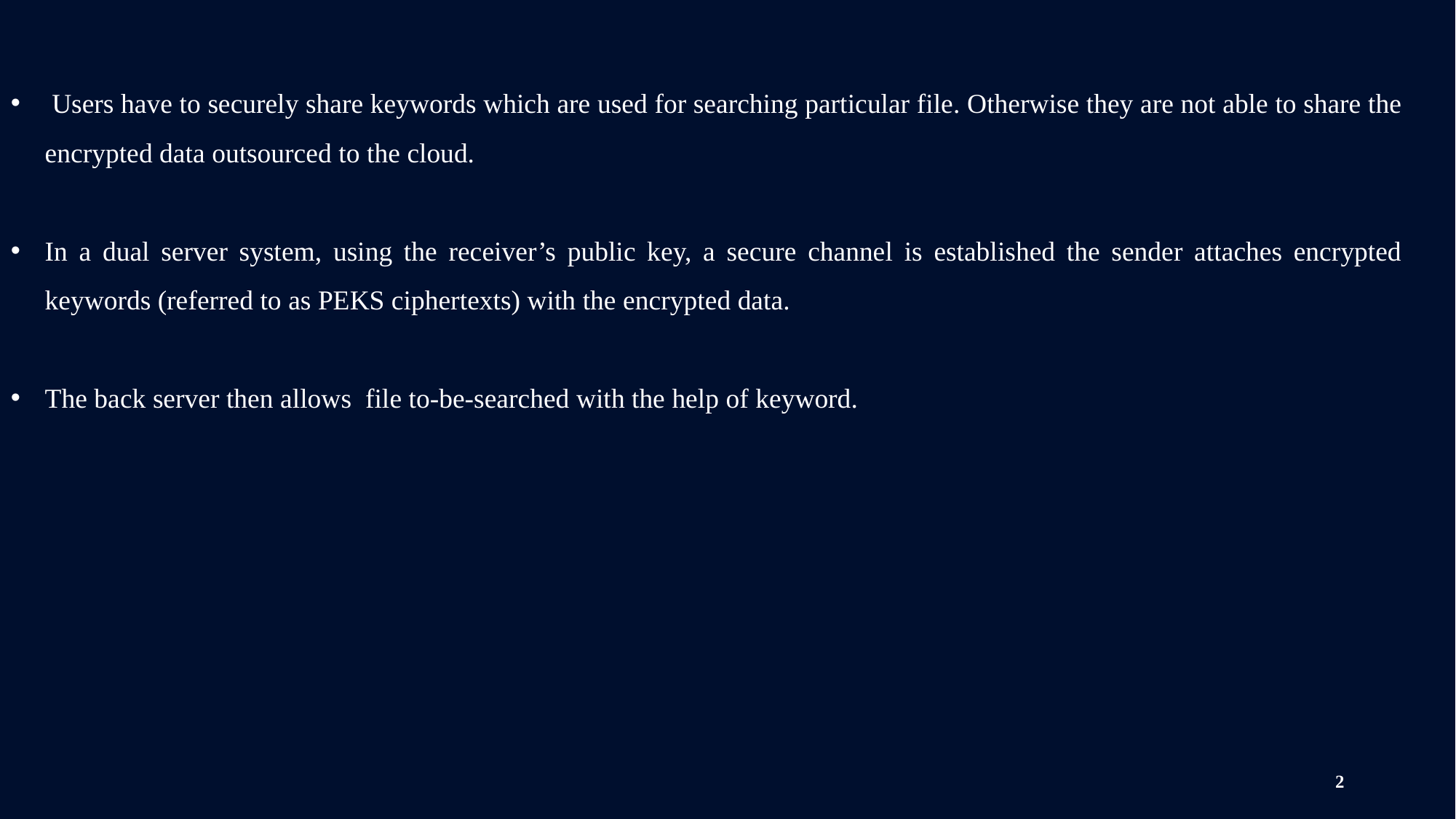

Users have to securely share keywords which are used for searching particular file. Otherwise they are not able to share the encrypted data outsourced to the cloud.

In a dual server system, using the receiver’s public key, a secure channel is established the sender attaches encrypted keywords (referred to as PEKS ciphertexts) with the encrypted data.

The back server then allows  file to-be-searched with the help of keyword.
2